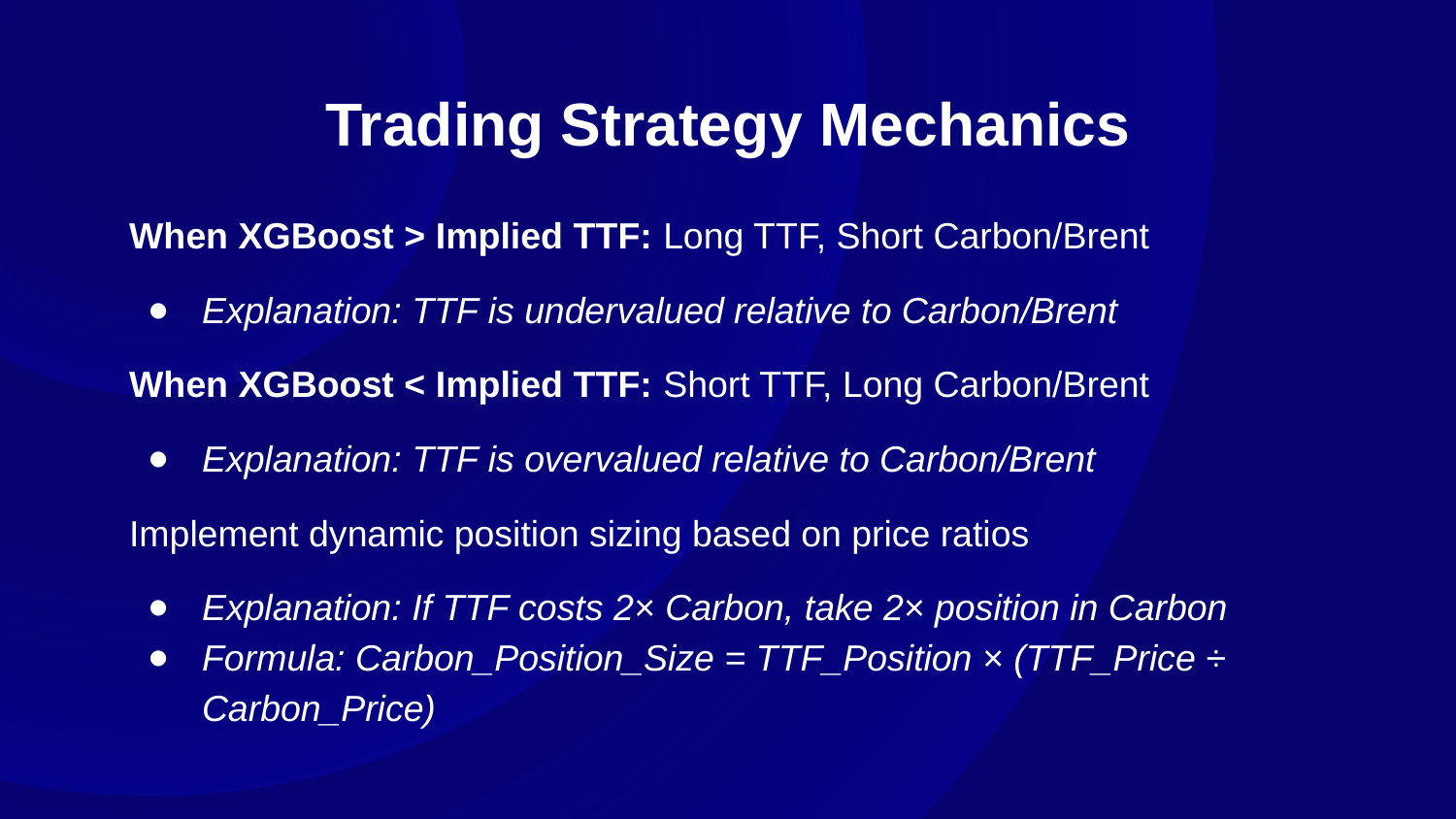

# Trading Strategy Mechanics
When XGBoost > Implied TTF: Long TTF, Short Carbon/Brent
Explanation: TTF is undervalued relative to Carbon/Brent
When XGBoost < Implied TTF: Short TTF, Long Carbon/Brent
Explanation: TTF is overvalued relative to Carbon/Brent
Implement dynamic position sizing based on price ratios
Explanation: If TTF costs 2× Carbon, take 2× position in Carbon
Formula: Carbon_Position_Size = TTF_Position × (TTF_Price ÷ Carbon_Price)